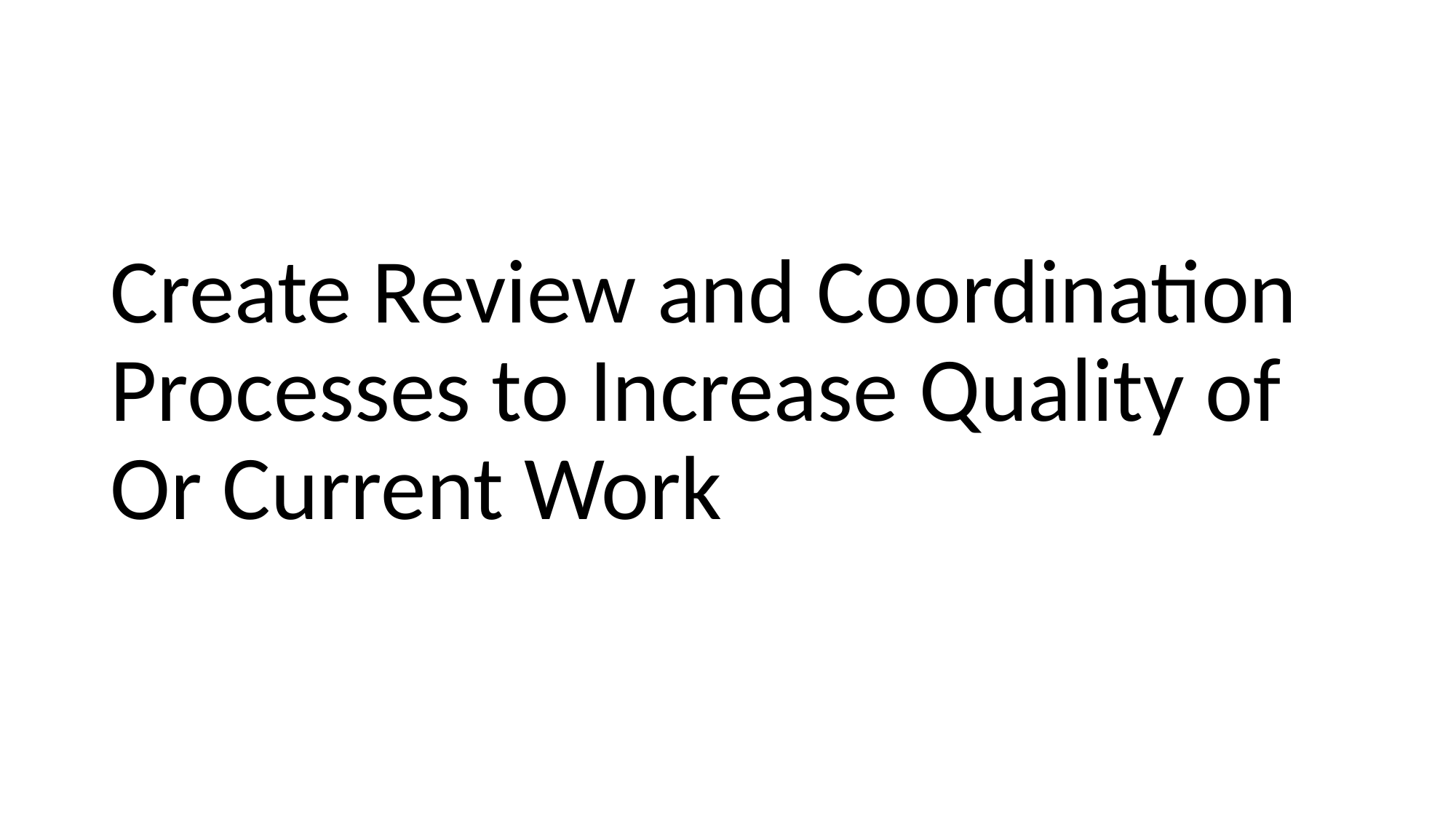

# Create Review and Coordination Processes to Increase Quality of Or Current Work